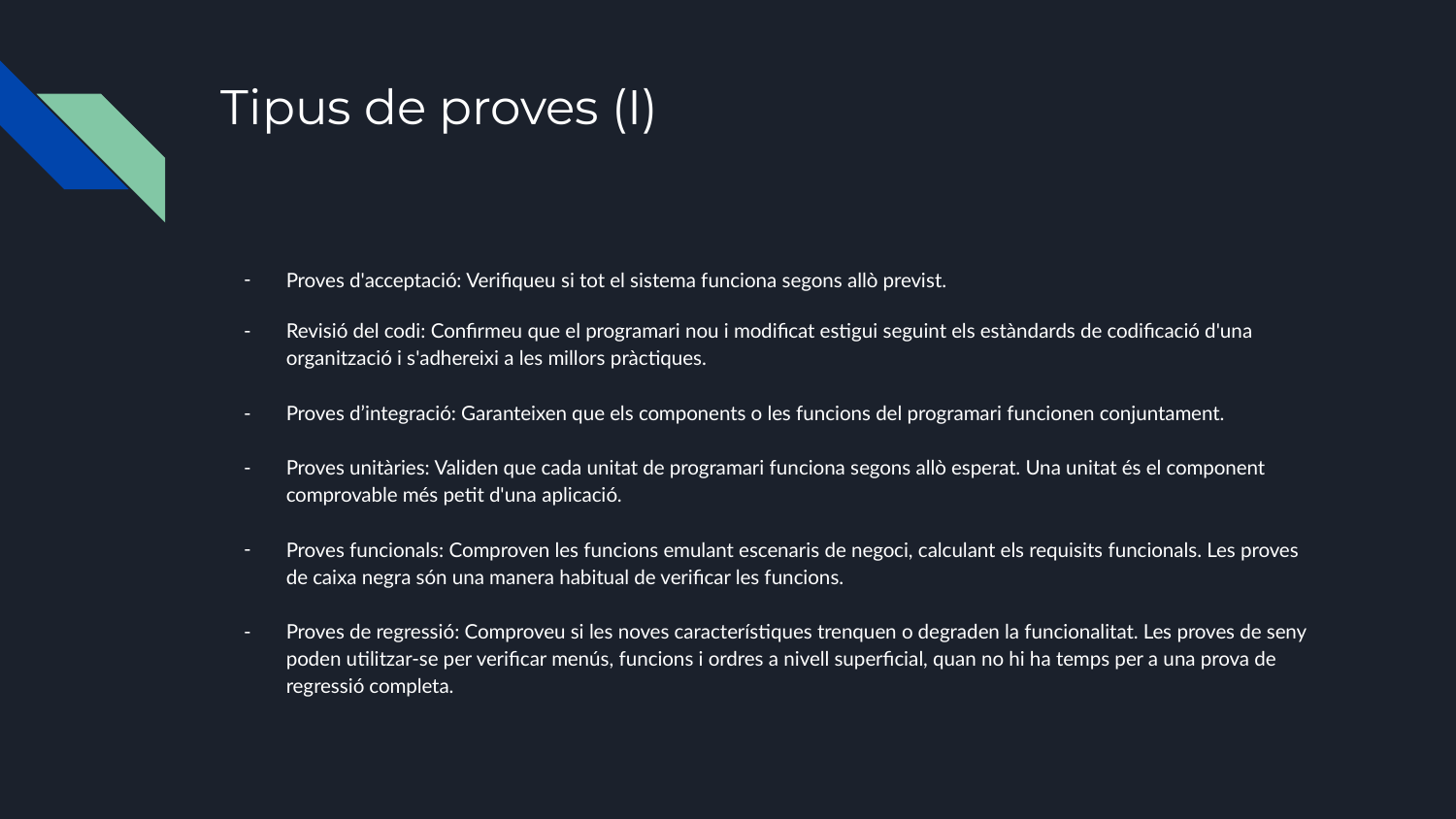

# Tipus de proves (I)
Proves d'acceptació: Verifiqueu si tot el sistema funciona segons allò previst.
Revisió del codi: Confirmeu que el programari nou i modificat estigui seguint els estàndards de codificació d'una organització i s'adhereixi a les millors pràctiques.
Proves d’integració: Garanteixen que els components o les funcions del programari funcionen conjuntament.
Proves unitàries: Validen que cada unitat de programari funciona segons allò esperat. Una unitat és el component comprovable més petit d'una aplicació.
Proves funcionals: Comproven les funcions emulant escenaris de negoci, calculant els requisits funcionals. Les proves de caixa negra són una manera habitual de verificar les funcions.
Proves de regressió: Comproveu si les noves característiques trenquen o degraden la funcionalitat. Les proves de seny poden utilitzar-se per verificar menús, funcions i ordres a nivell superficial, quan no hi ha temps per a una prova de regressió completa.